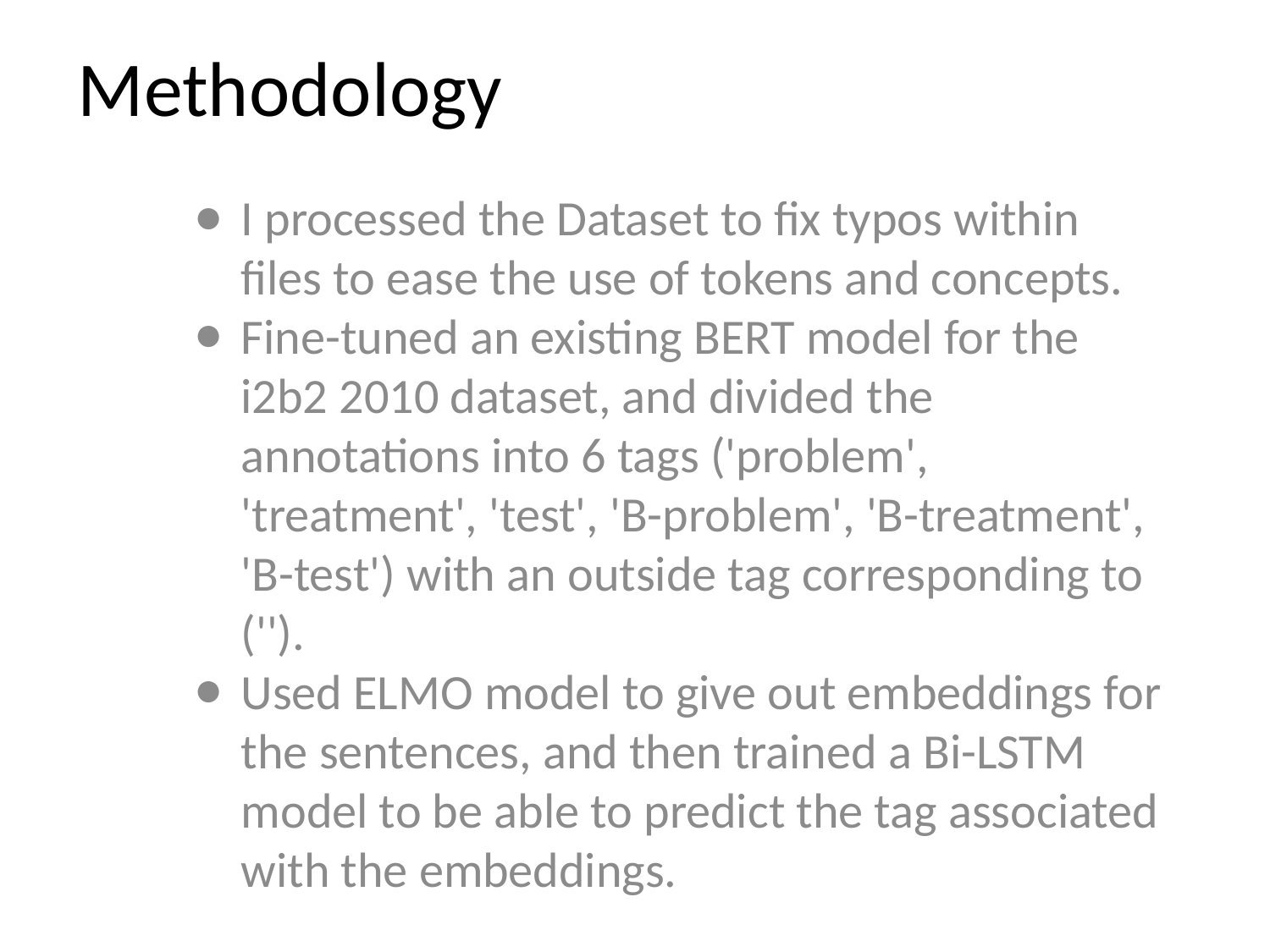

# Methodology
I processed the Dataset to fix typos within files to ease the use of tokens and concepts.
Fine-tuned an existing BERT model for the i2b2 2010 dataset, and divided the annotations into 6 tags ('problem', 'treatment', 'test', 'B-problem', 'B-treatment', 'B-test') with an outside tag corresponding to ('').
Used ELMO model to give out embeddings for the sentences, and then trained a Bi-LSTM model to be able to predict the tag associated with the embeddings.